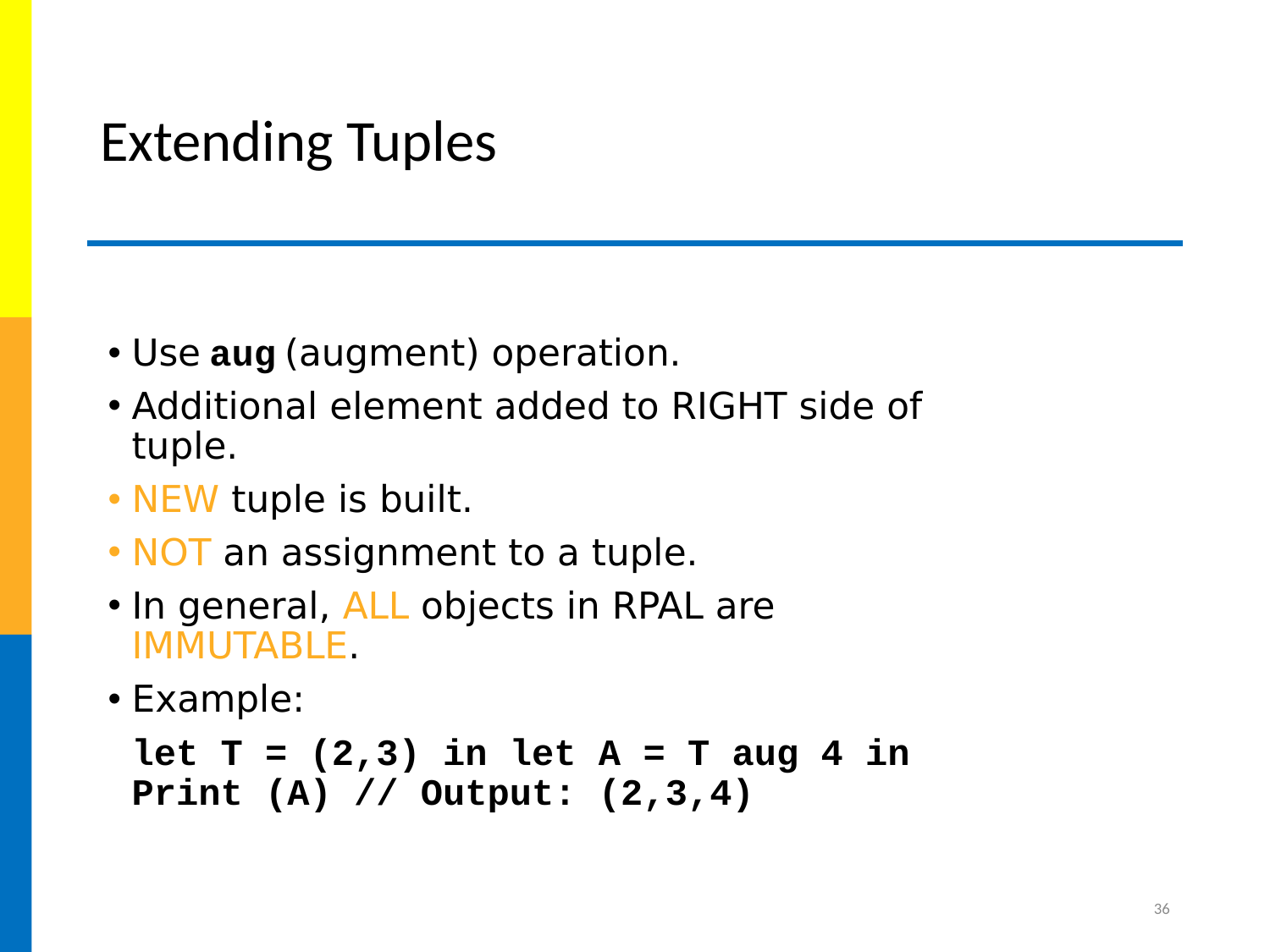

# Extending Tuples
Use aug (augment) operation.
Additional element added to RIGHT side of tuple.
NEW tuple is built.
NOT an assignment to a tuple.
In general, ALL objects in RPAL are IMMUTABLE.
Example:
	let T = (2,3) in let A = T aug 4 in Print (A) // Output: (2,3,4)

36